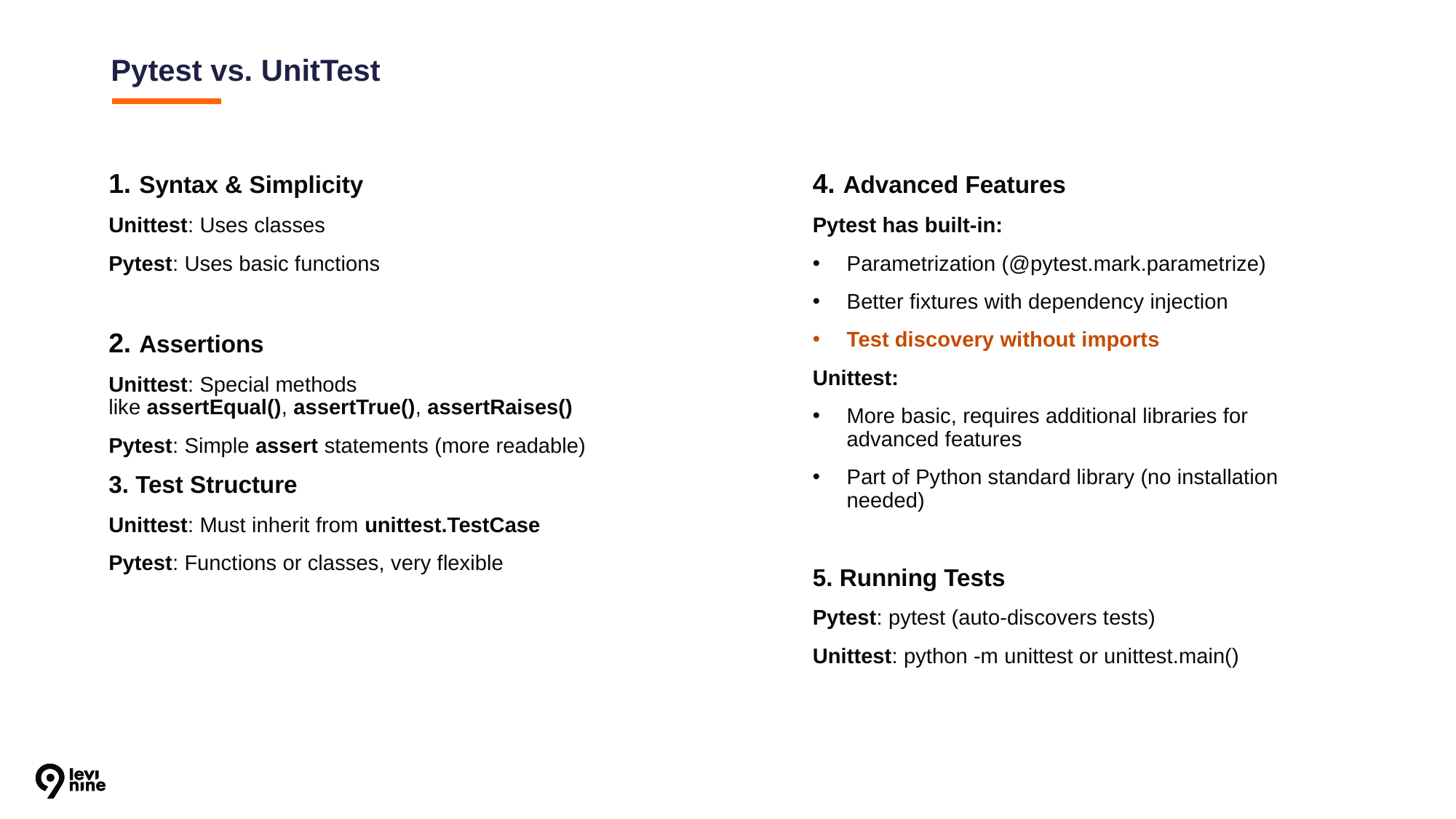

# Pytest vs. UnitTest
1. Syntax & Simplicity
Unittest: Uses classes
Pytest: Uses basic functions

2. Assertions
Unittest: Special methods like assertEqual(), assertTrue(), assertRaises()
Pytest: Simple assert statements (more readable)
3. Test Structure
Unittest: Must inherit from unittest.TestCase
Pytest: Functions or classes, very flexible
4. Advanced Features
Pytest has built-in:
Parametrization (@pytest.mark.parametrize)
Better fixtures with dependency injection
Test discovery without imports
Unittest:
More basic, requires additional libraries for advanced features
Part of Python standard library (no installation needed)

5. Running Tests
Pytest: pytest (auto-discovers tests)
Unittest: python -m unittest or unittest.main()